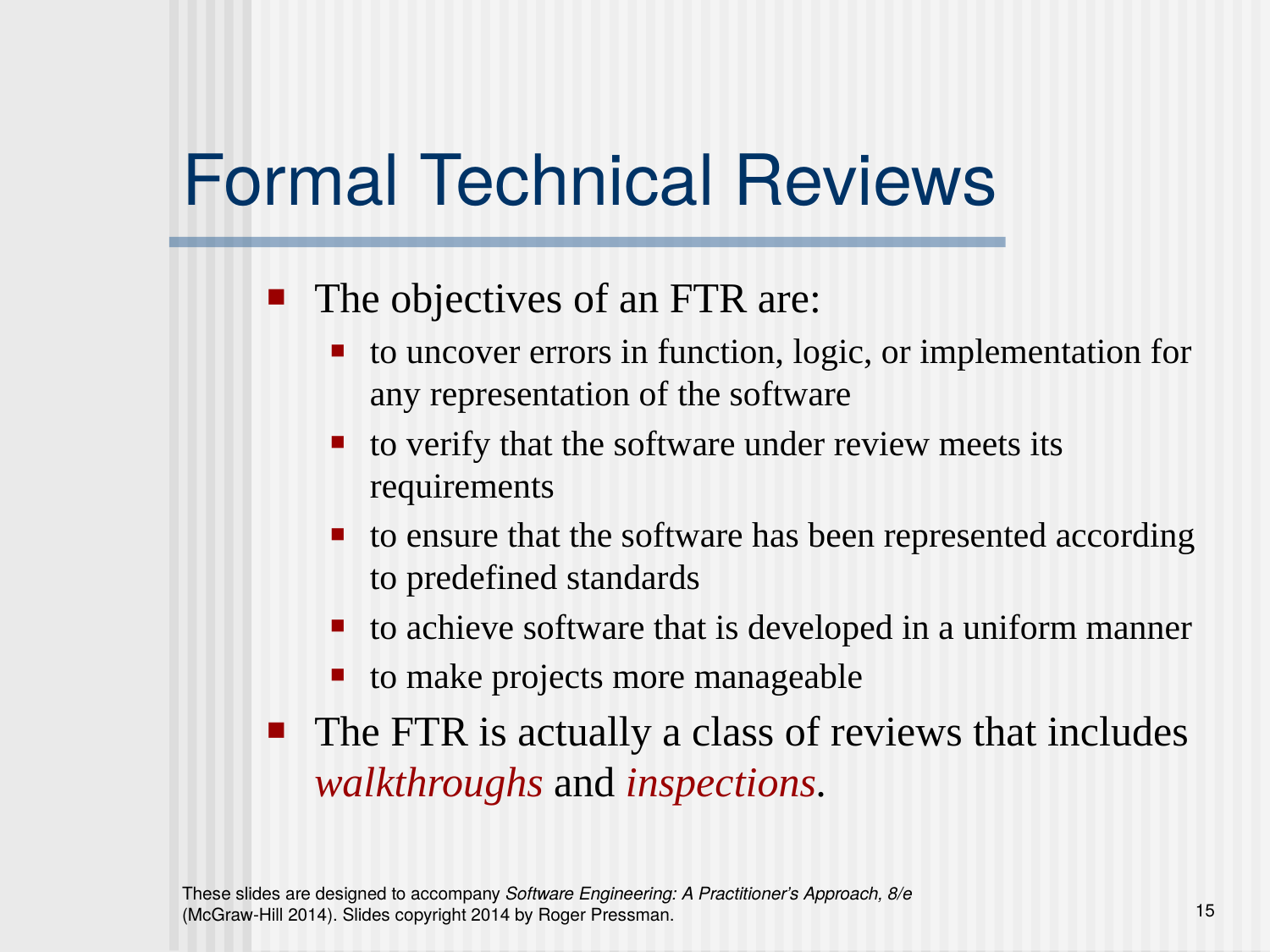

# Formal Technical Reviews
The objectives of an FTR are:
to uncover errors in function, logic, or implementation for any representation of the software
to verify that the software under review meets its requirements
to ensure that the software has been represented according to predefined standards
to achieve software that is developed in a uniform manner
to make projects more manageable
The FTR is actually a class of reviews that includes walkthroughs and inspections.
These slides are designed to accompany Software Engineering: A Practitioner’s Approach, 8/e (McGraw-Hill 2014). Slides copyright 2014 by Roger Pressman.
15